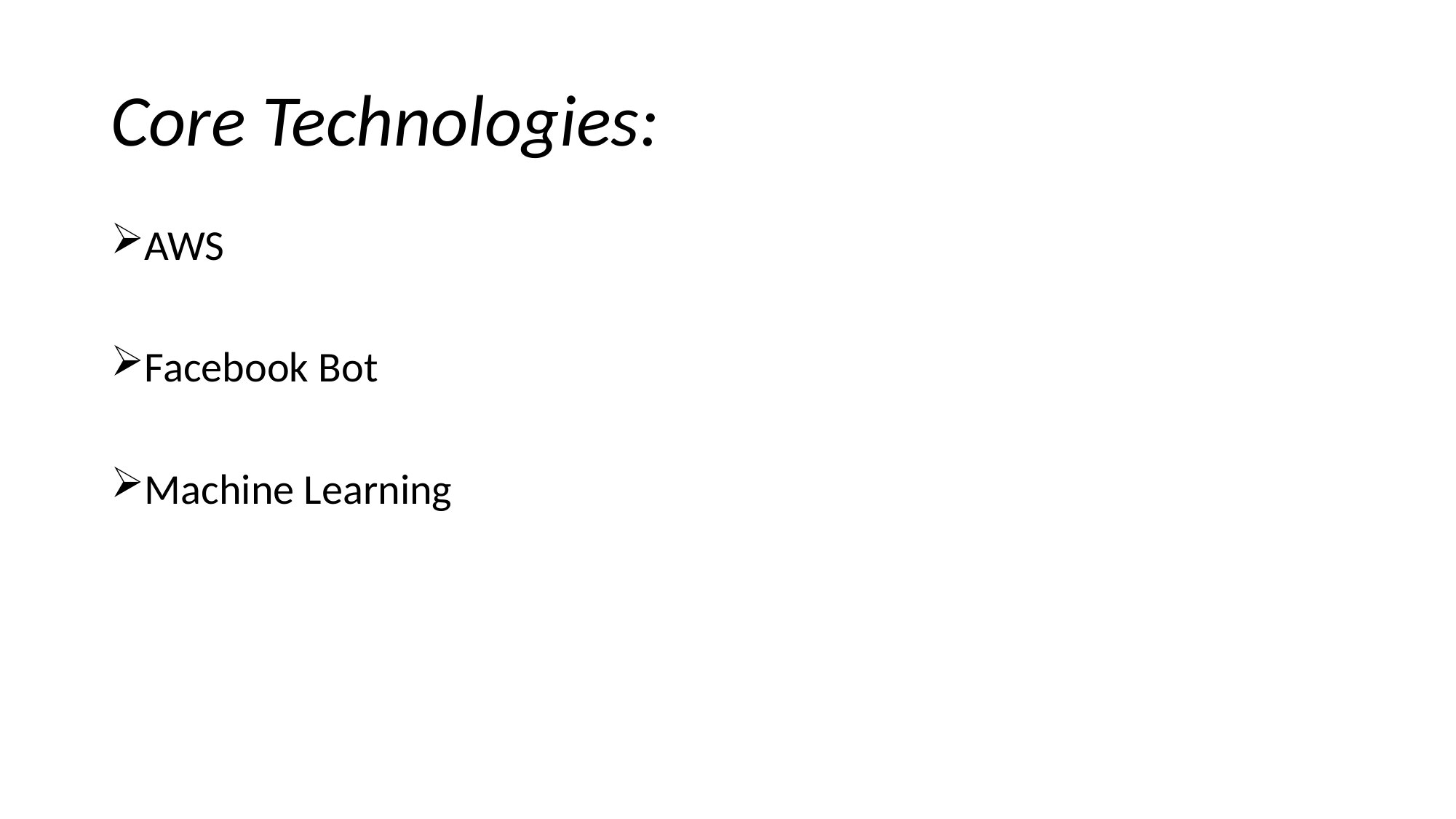

# Core Technologies:
AWS

Facebook Bot

Machine Learning